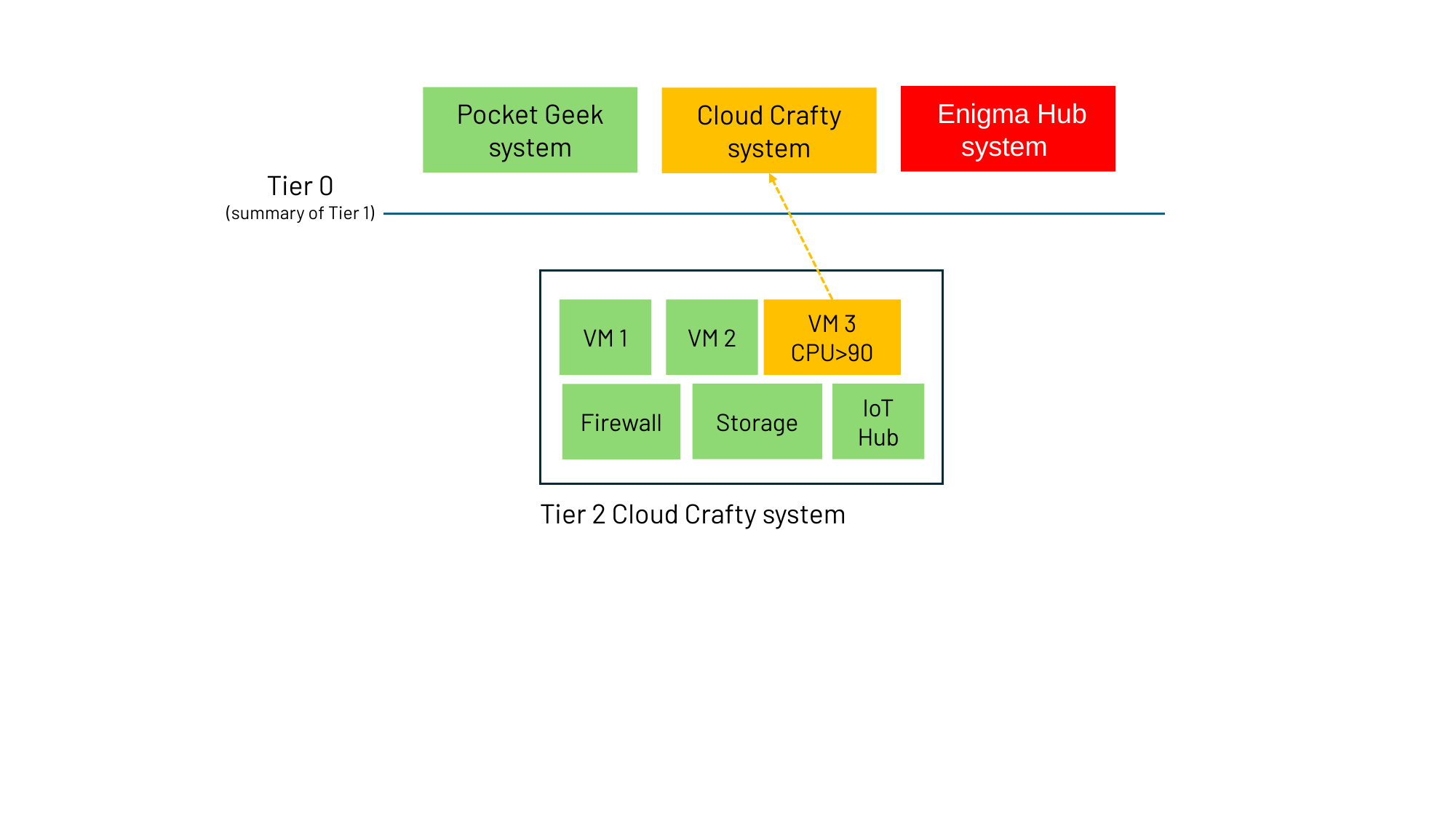

Enigma Hub
system
Pocket Geek
system
Cloud Crafty
system
Tier 0
(summary of Tier 1)

VM 2
VM 3
CPU>90
VM 1
IoT Hub
Storage
Firewall
Tier 2 Cloud Crafty system
Tier 1 Cloud Crafty